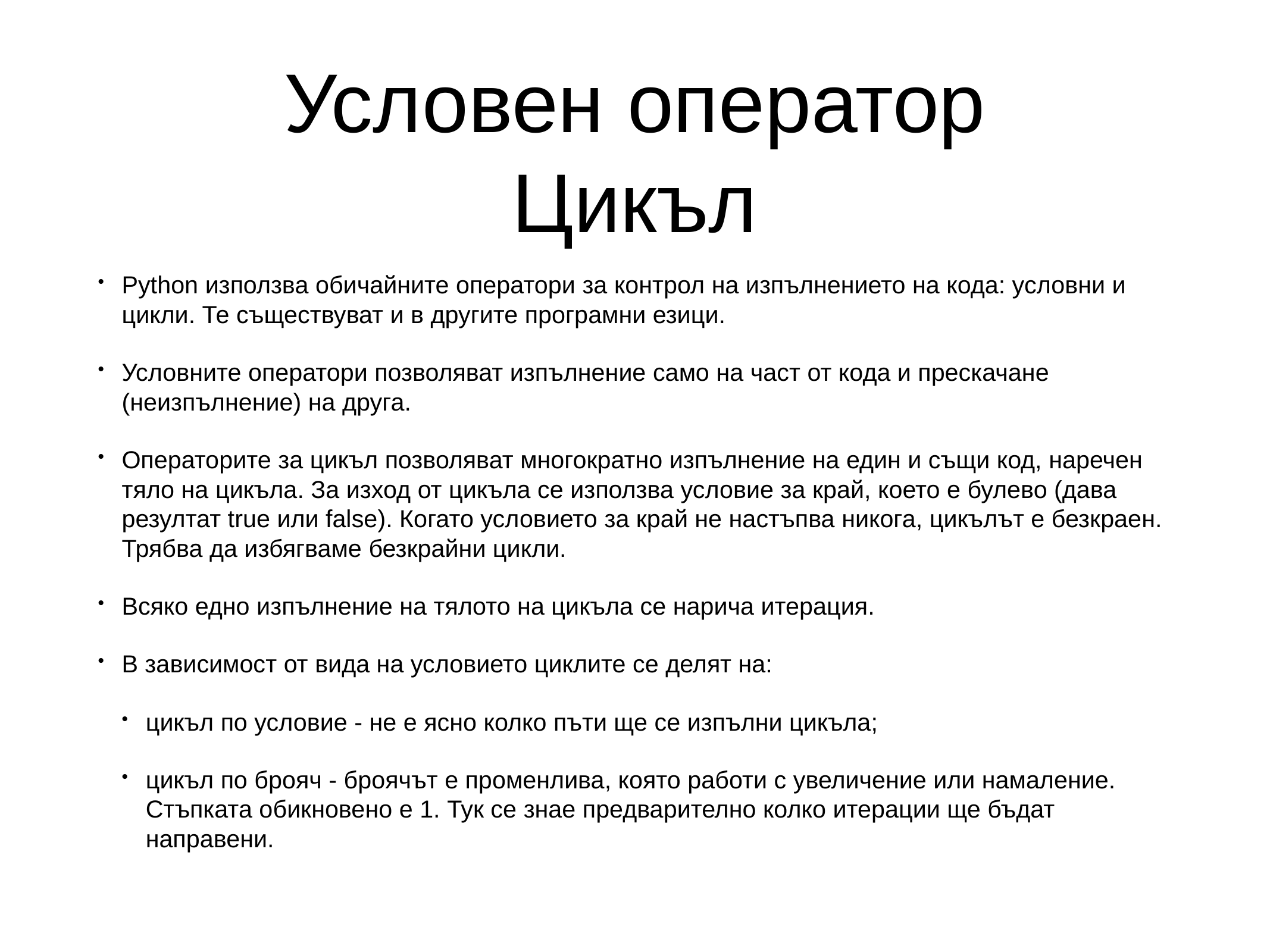

# Условен оператор
Цикъл
Python използва обичайните оператори за контрол на изпълнението на кода: условни и цикли. Те съществуват и в другите програмни езици.
Условните оператори позволяват изпълнение само на част от кода и прескачане (неизпълнение) на друга.
Операторите за цикъл позволяват многократно изпълнение на един и същи код, наречен тяло на цикъла. За изход от цикъла се използва условие за край, което е булево (дава резултат true или false). Когато условието за край не настъпва никога, цикълът е безкраен. Трябва да избягваме безкрайни цикли.
Всяко едно изпълнение на тялото на цикъла се нарича итерация.
В зависимост от вида на условието циклите се делят на:
цикъл по условие - не е ясно колко пъти ще се изпълни цикъла;
цикъл по брояч - броячът е променлива, която работи с увеличение или намаление. Стъпката обикновено е 1. Тук се знае предварително колко итерации ще бъдат направени.